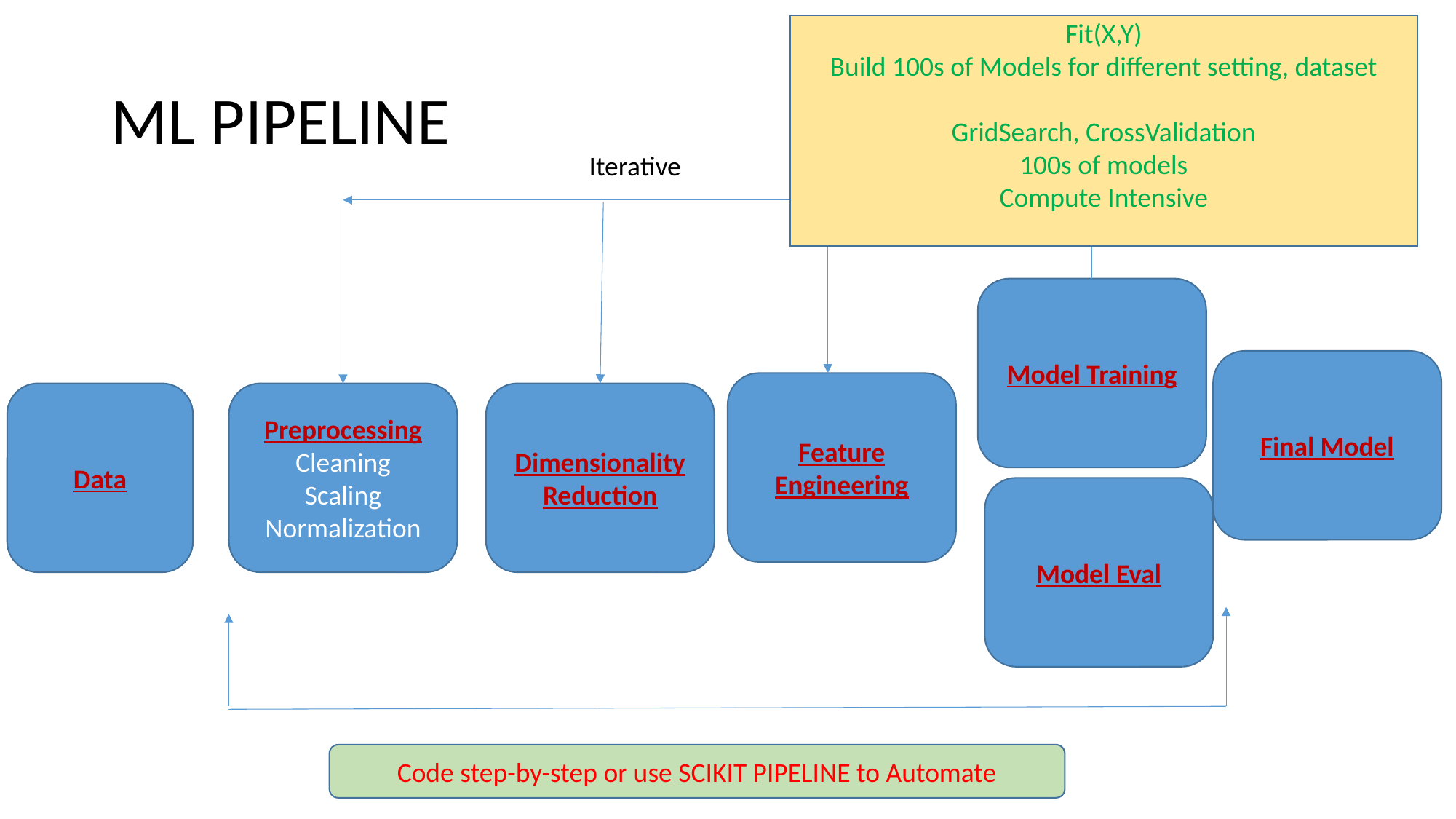

Fit(X,Y)
Build 100s of Models for different setting, dataset

GridSearch, CrossValidation
100s of models
Compute Intensive

Iterative
# ML PIPELINE
Model Training
Final Model
Feature Engineering
Dimensionality Reduction
Data
Preprocessing
Cleaning
Scaling
Normalization
Model Eval
Code step-by-step or use SCIKIT PIPELINE to Automate